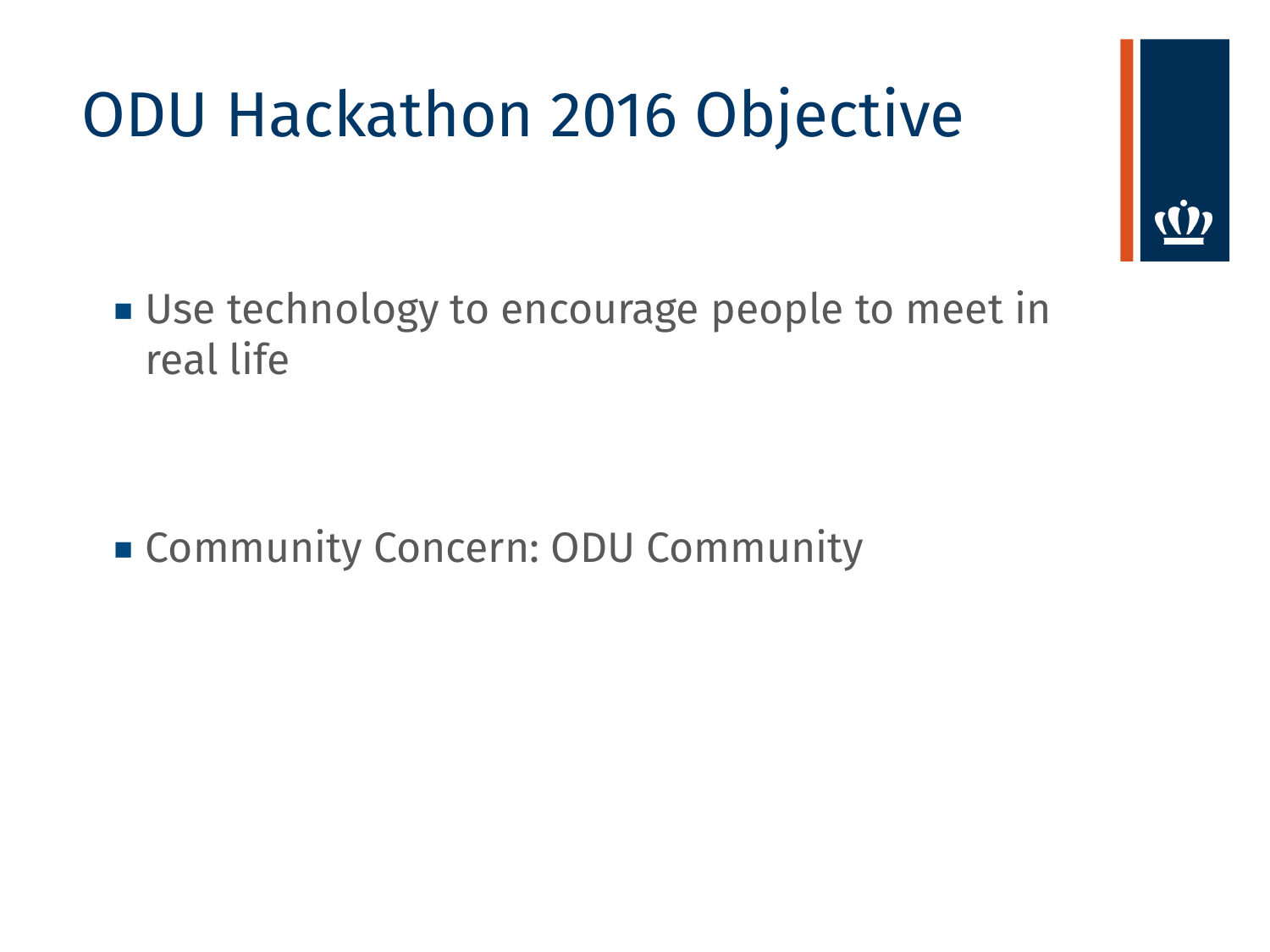

# ODU Hackathon 2016 Objective
Use technology to encourage people to meet in real life
Community Concern: ODU Community